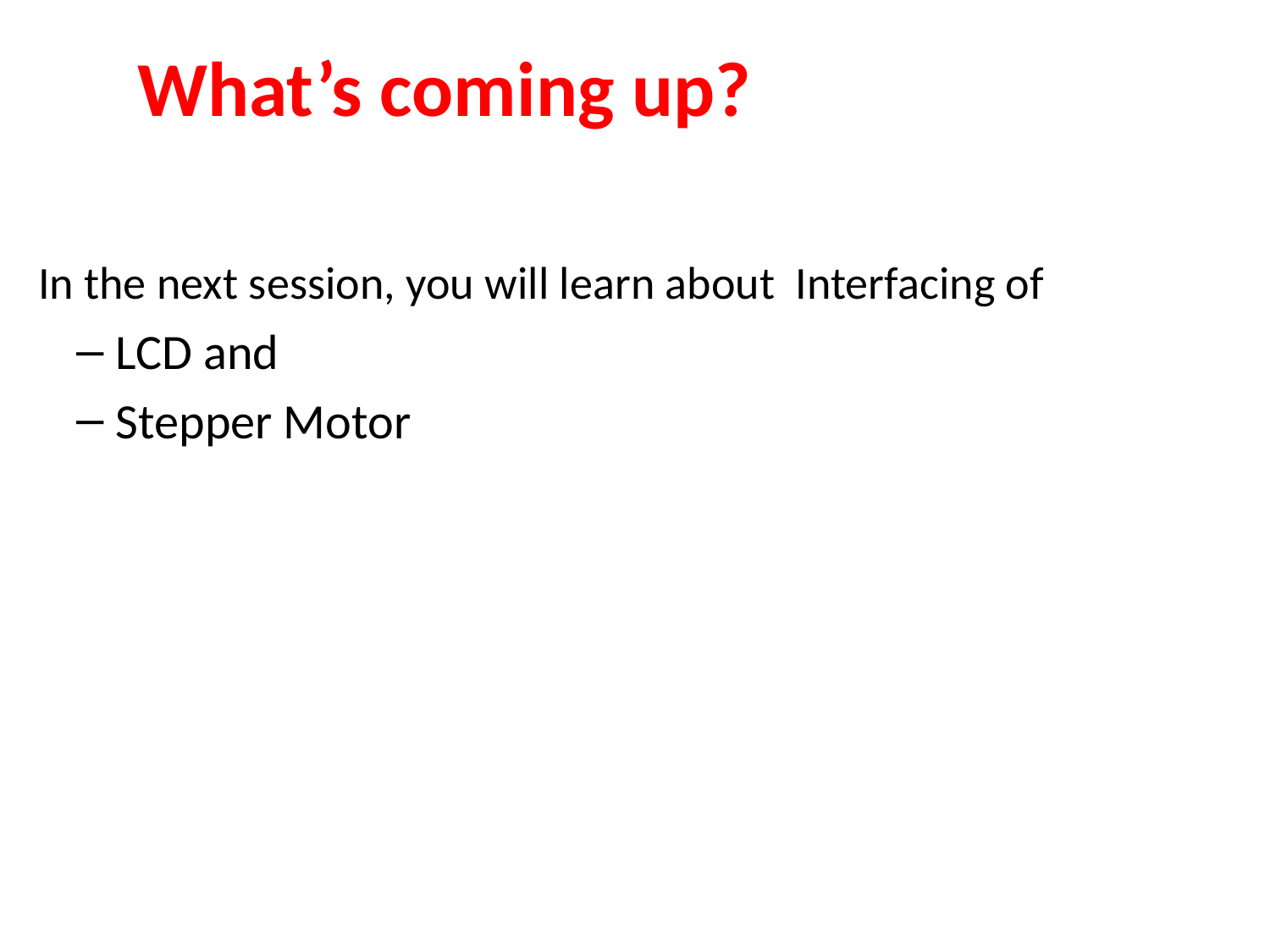

What’s coming up?
  In the next session, you will learn about  Interfacing of
LCD and
Stepper Motor
PurpleLeap Company Confidential